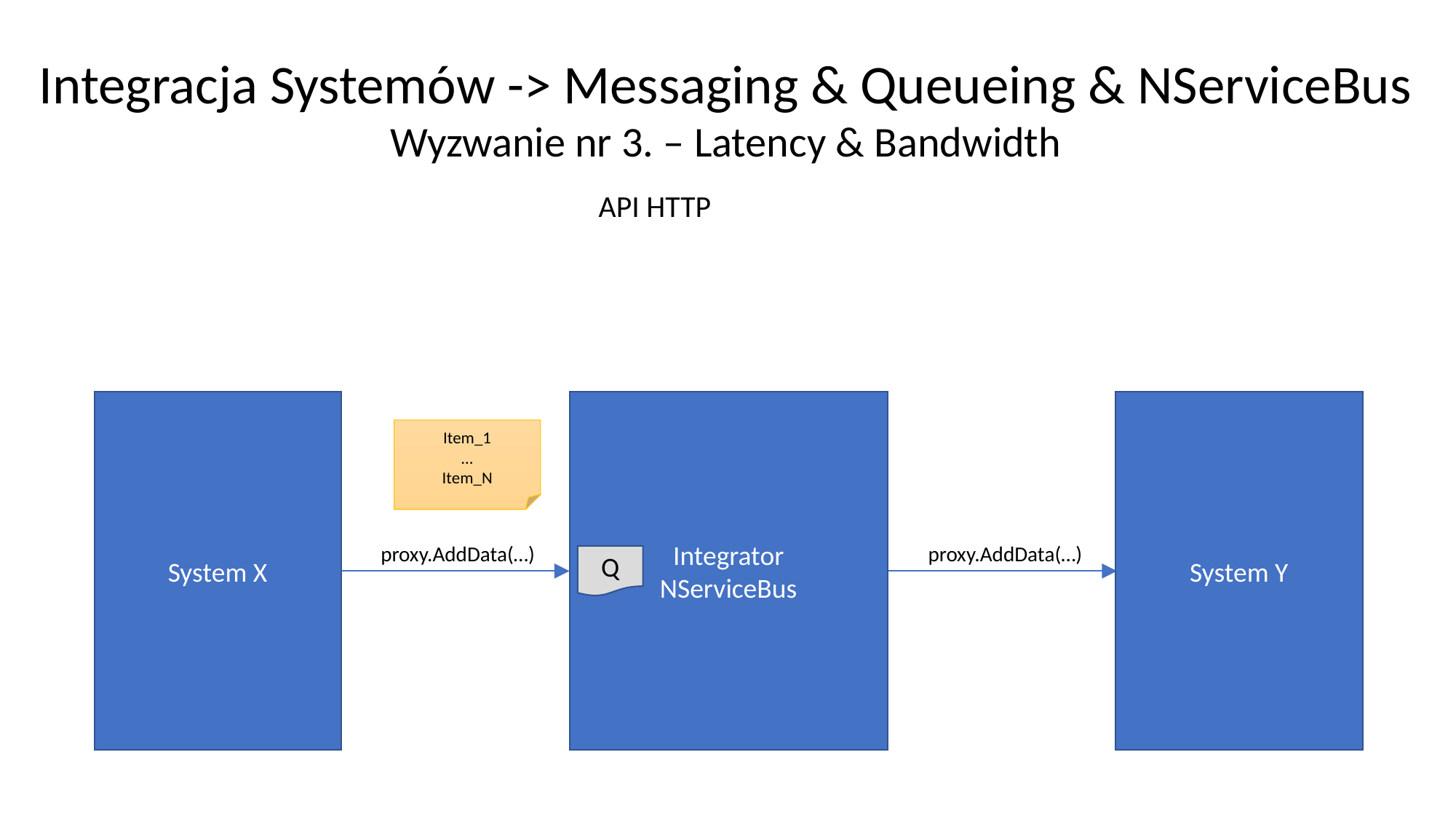

Integracja Systemów -> Messaging & Queueing & NServiceBus
Wyzwanie nr 3. – Latency & Bandwidth
API HTTP
System Y
System X
Integrator
NServiceBus
Item_1
…
Item_N
proxy.AddData(…)
proxy.AddData(…)
Q